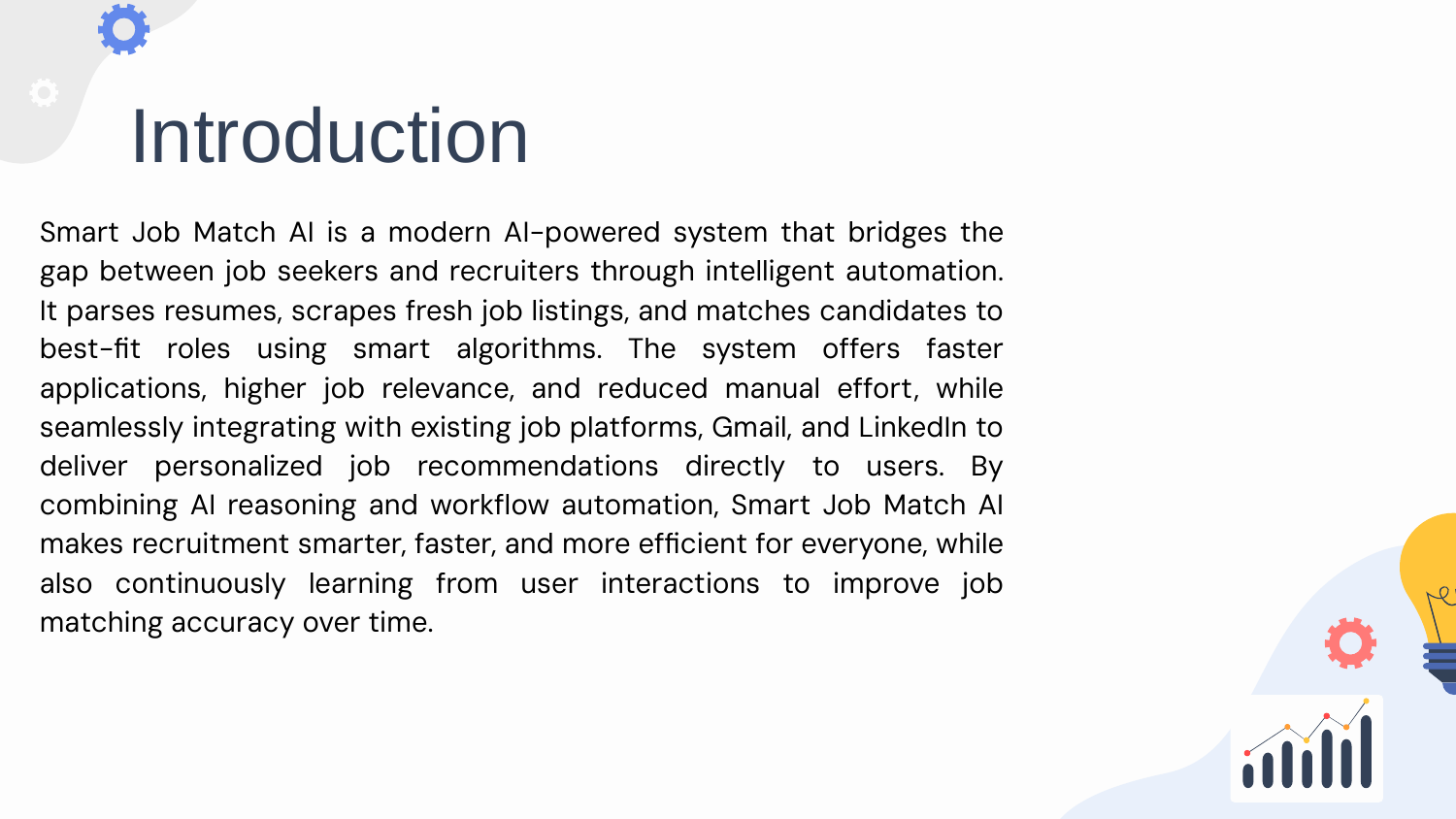

# Introduction

Smart Job Match AI is a modern AI-powered system that bridges the gap between job seekers and recruiters through intelligent automation. It parses resumes, scrapes fresh job listings, and matches candidates to best-fit roles using smart algorithms. The system offers faster applications, higher job relevance, and reduced manual effort, while seamlessly integrating with existing job platforms, Gmail, and LinkedIn to deliver personalized job recommendations directly to users. By combining AI reasoning and workflow automation, Smart Job Match AI makes recruitment smarter, faster, and more efficient for everyone, while also continuously learning from user interactions to improve job matching accuracy over time.